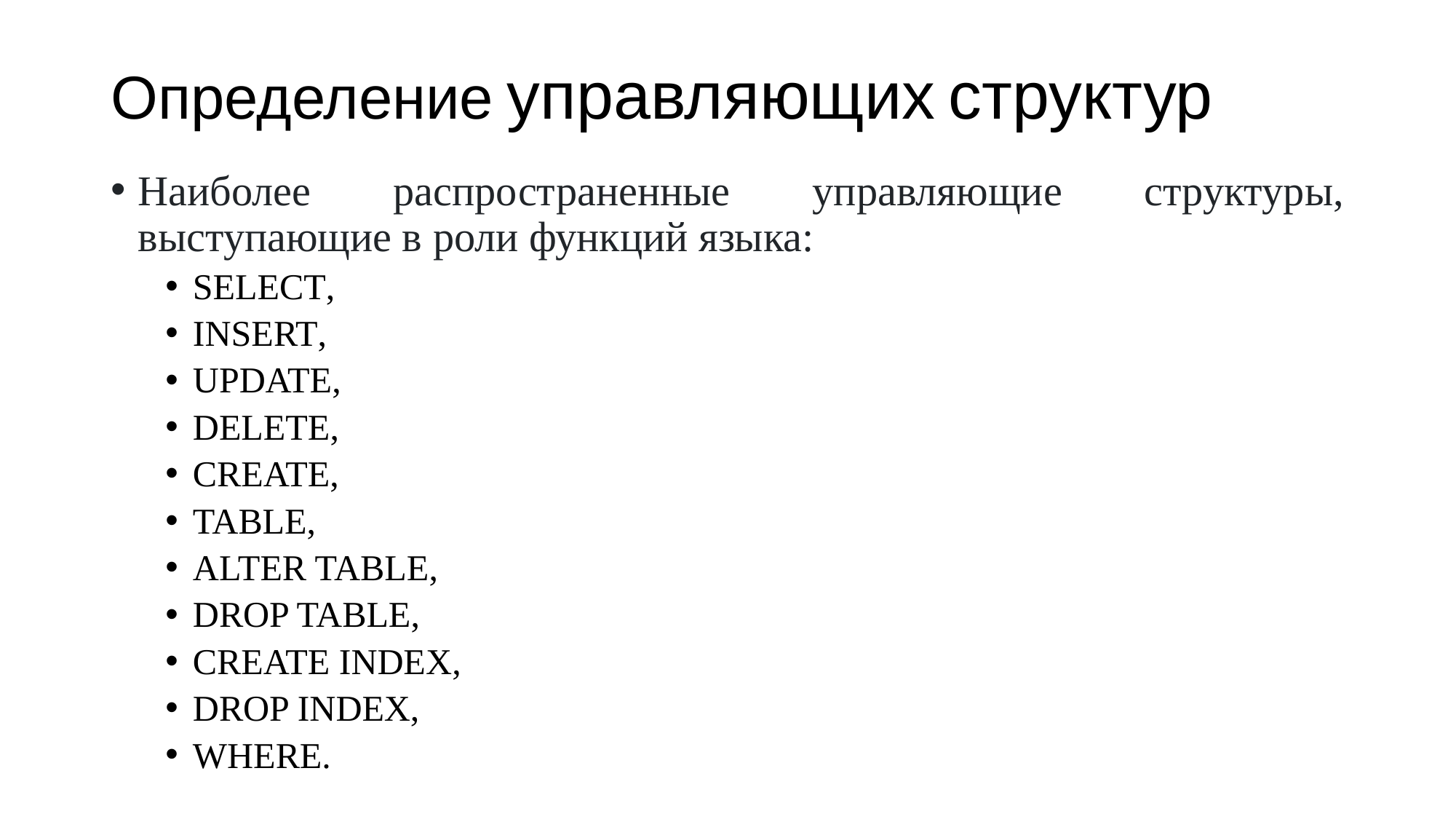

# Определение управляющих структур
Наиболее распространенные управляющие структуры, выступающие в роли функций языка:
SELECT,
INSERT,
UPDATE,
DELETE,
CREATE,
TABLE,
ALTER TABLE,
DROP TABLE,
CREATE INDEX,
DROP INDEX,
WHERE.